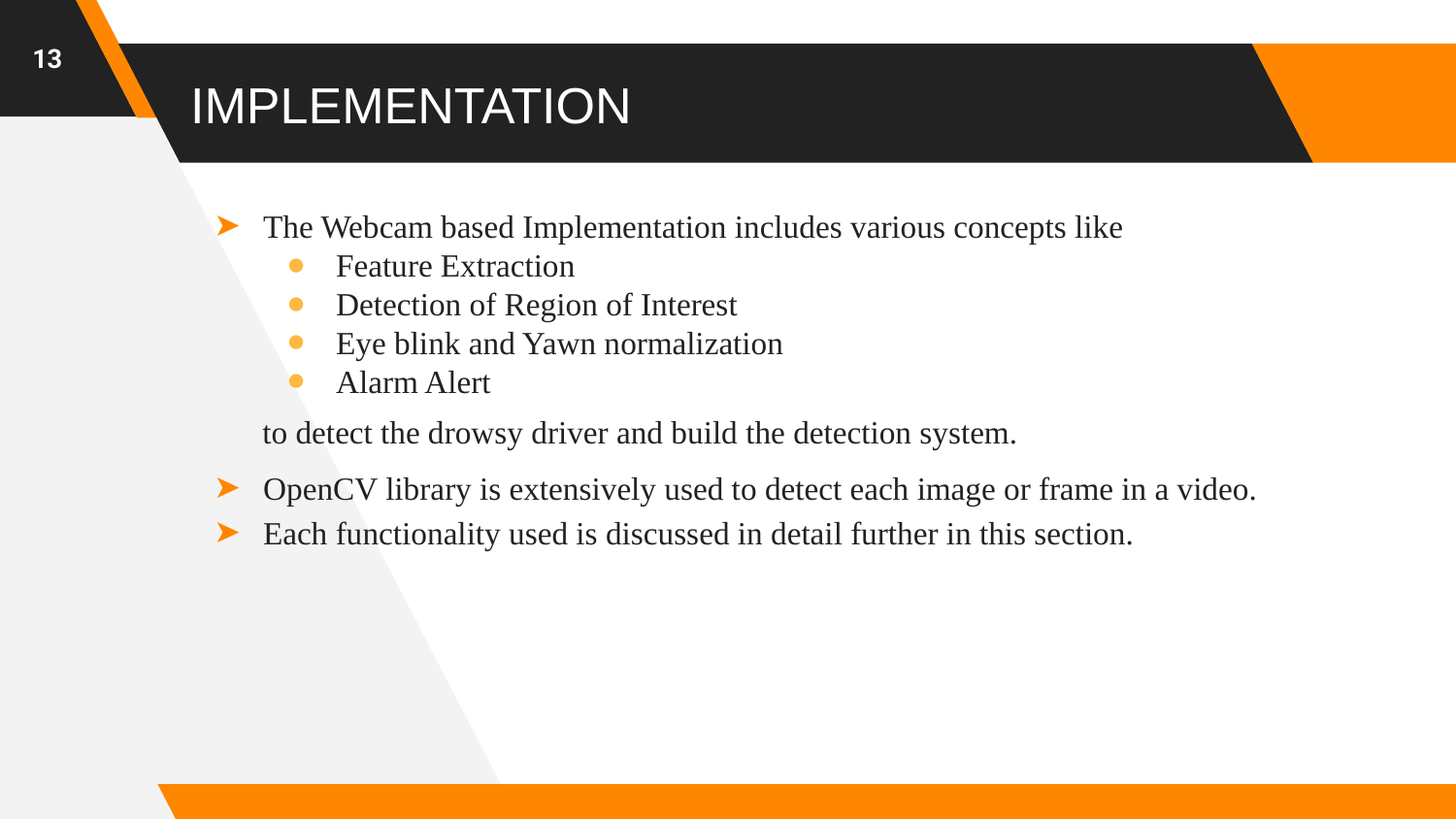

13
# IMPLEMENTATION
The Webcam based Implementation includes various concepts like
Feature Extraction
Detection of Region of Interest
Eye blink and Yawn normalization
Alarm Alert
         to detect the drowsy driver and build the detection system.
OpenCV library is extensively used to detect each image or frame in a video.
Each functionality used is discussed in detail further in this section.